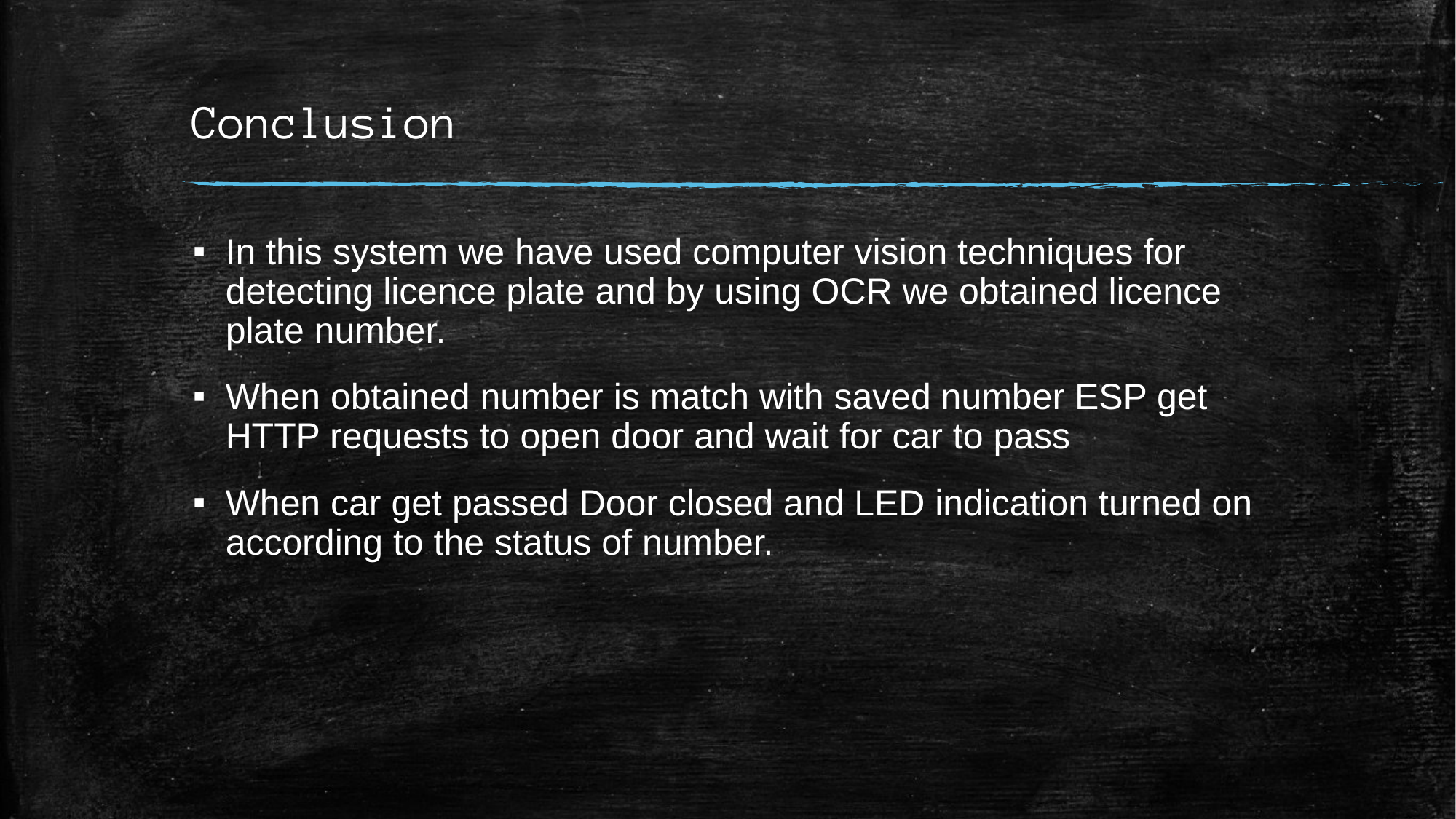

# Conclusion
In this system we have used computer vision techniques for detecting licence plate and by using OCR we obtained licence plate number.
When obtained number is match with saved number ESP get HTTP requests to open door and wait for car to pass
When car get passed Door closed and LED indication turned on according to the status of number.